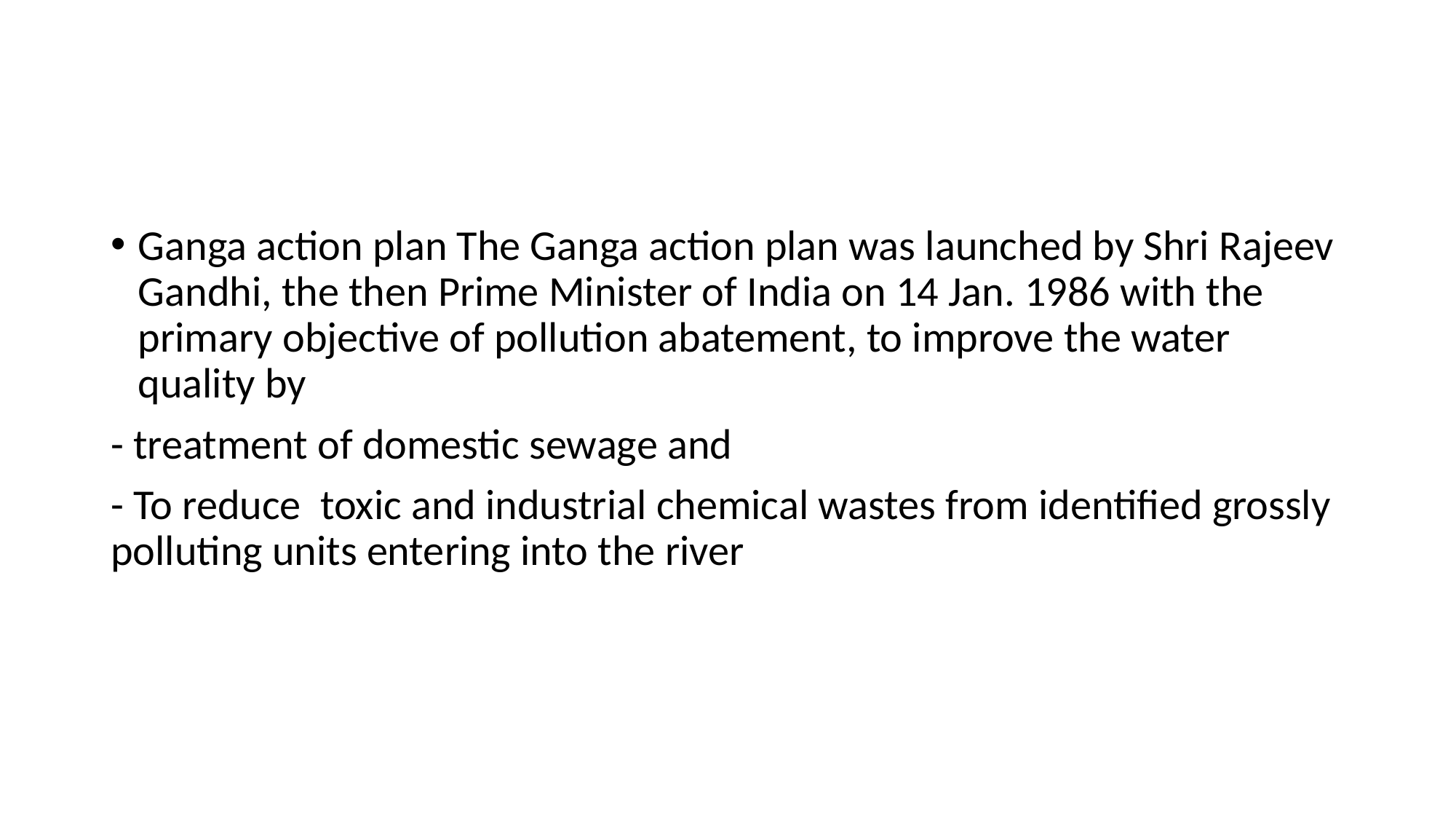

#
Ganga action plan The Ganga action plan was launched by Shri Rajeev Gandhi, the then Prime Minister of India on 14 Jan. 1986 with the primary objective of pollution abatement, to improve the water quality by
- treatment of domestic sewage and
- To reduce  toxic and industrial chemical wastes from identified grossly polluting units entering into the river